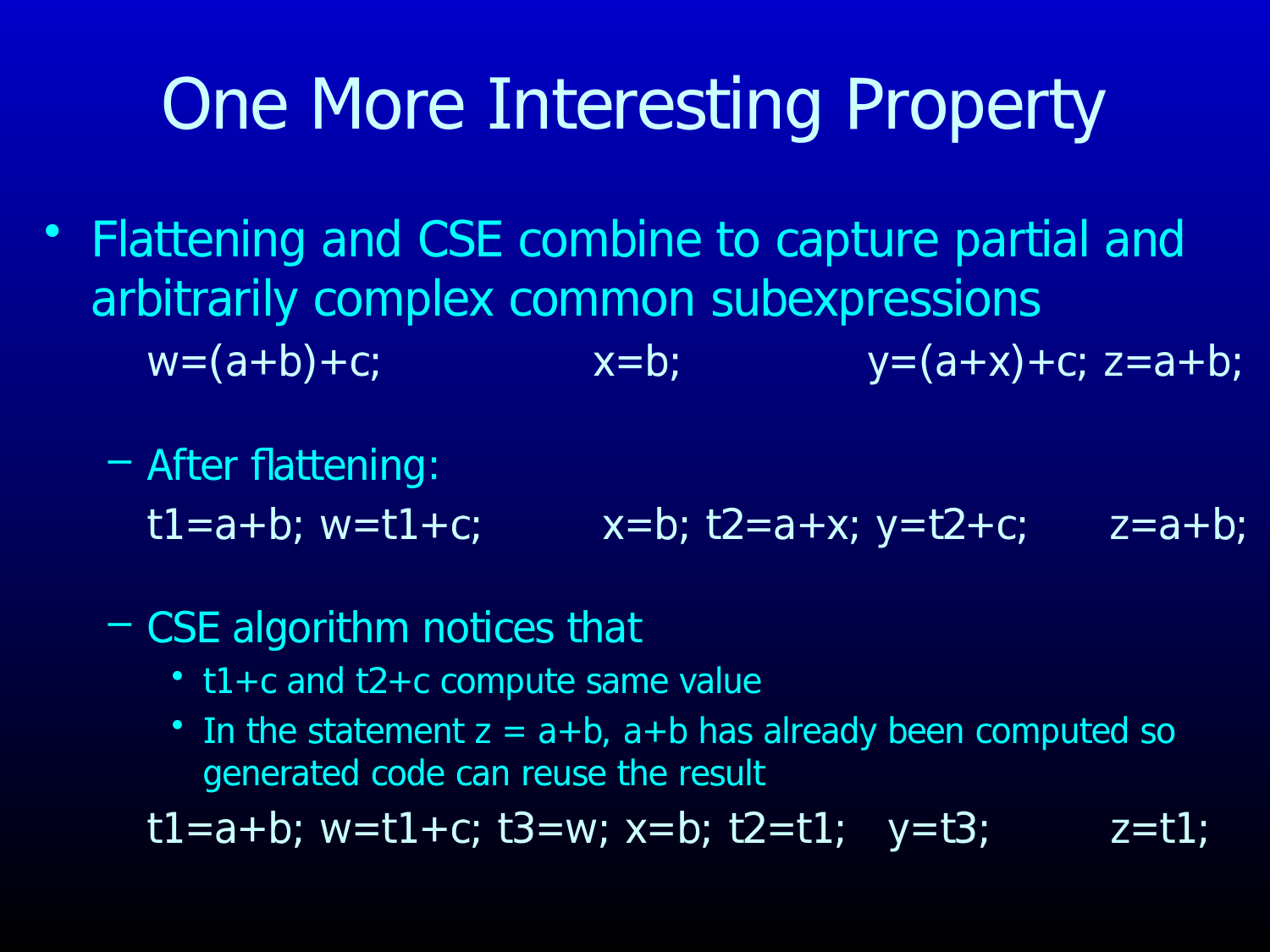

# One More Interesting Property
Flattening and CSE combine to capture partial and arbitrarily complex common subexpressions
	w=(a+b)+c;                x=b;              y=(a+x)+c; z=a+b;

After flattening:
	t1=a+b; w=t1+c;         x=b; t2=a+x; y=t2+c;      z=a+b;

CSE algorithm notices that
t1+c and t2+c compute same value
In the statement z = a+b, a+b has already been computed so generated code can reuse the result
	t1=a+b; w=t1+c; t3=w; x=b; t2=t1;   y=t3;         z=t1;